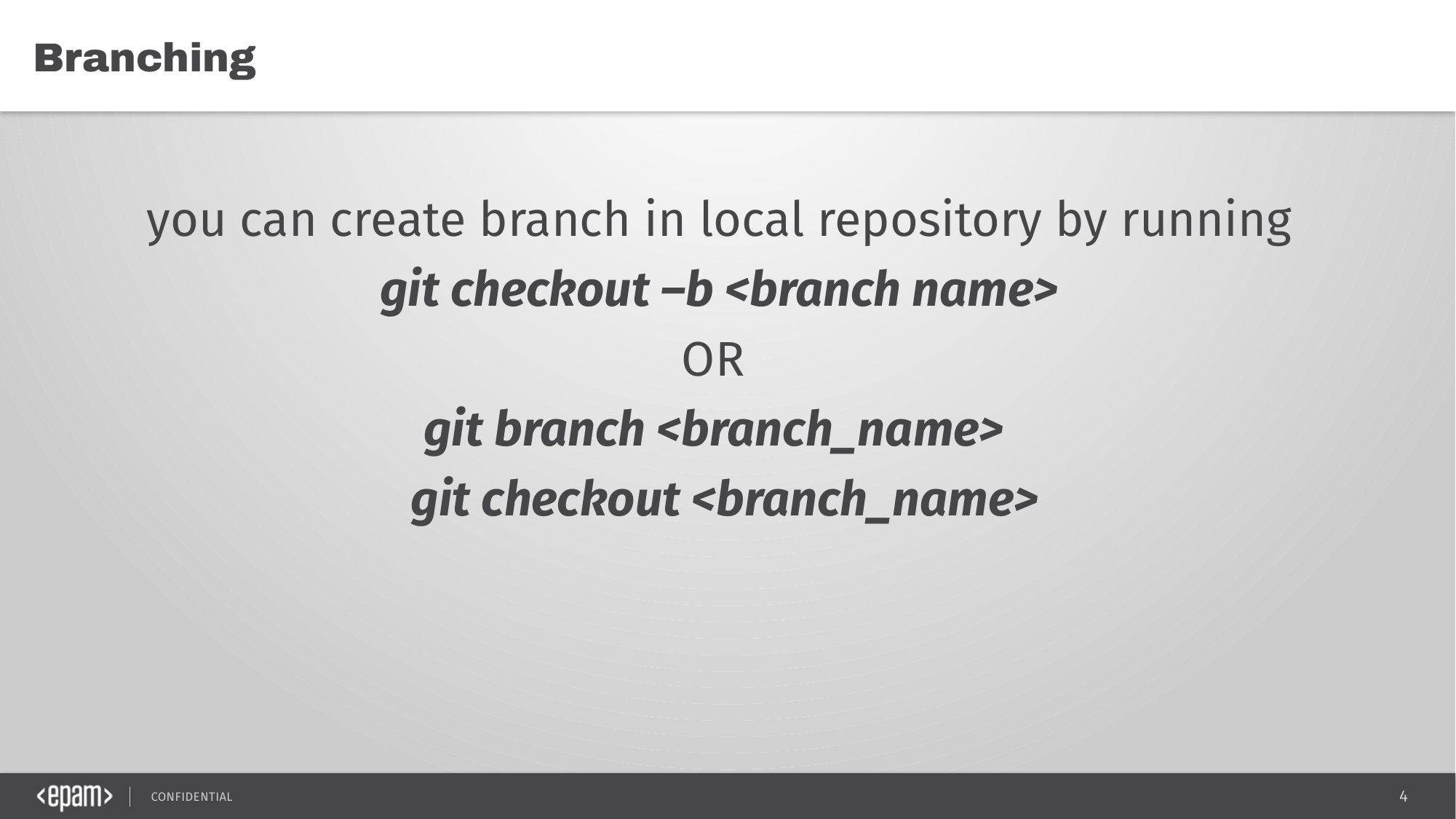

Branching
you can create branch in local repository by running
git checkout –b <branch name>
OR
git branch <branch_name>
 git checkout <branch_name>